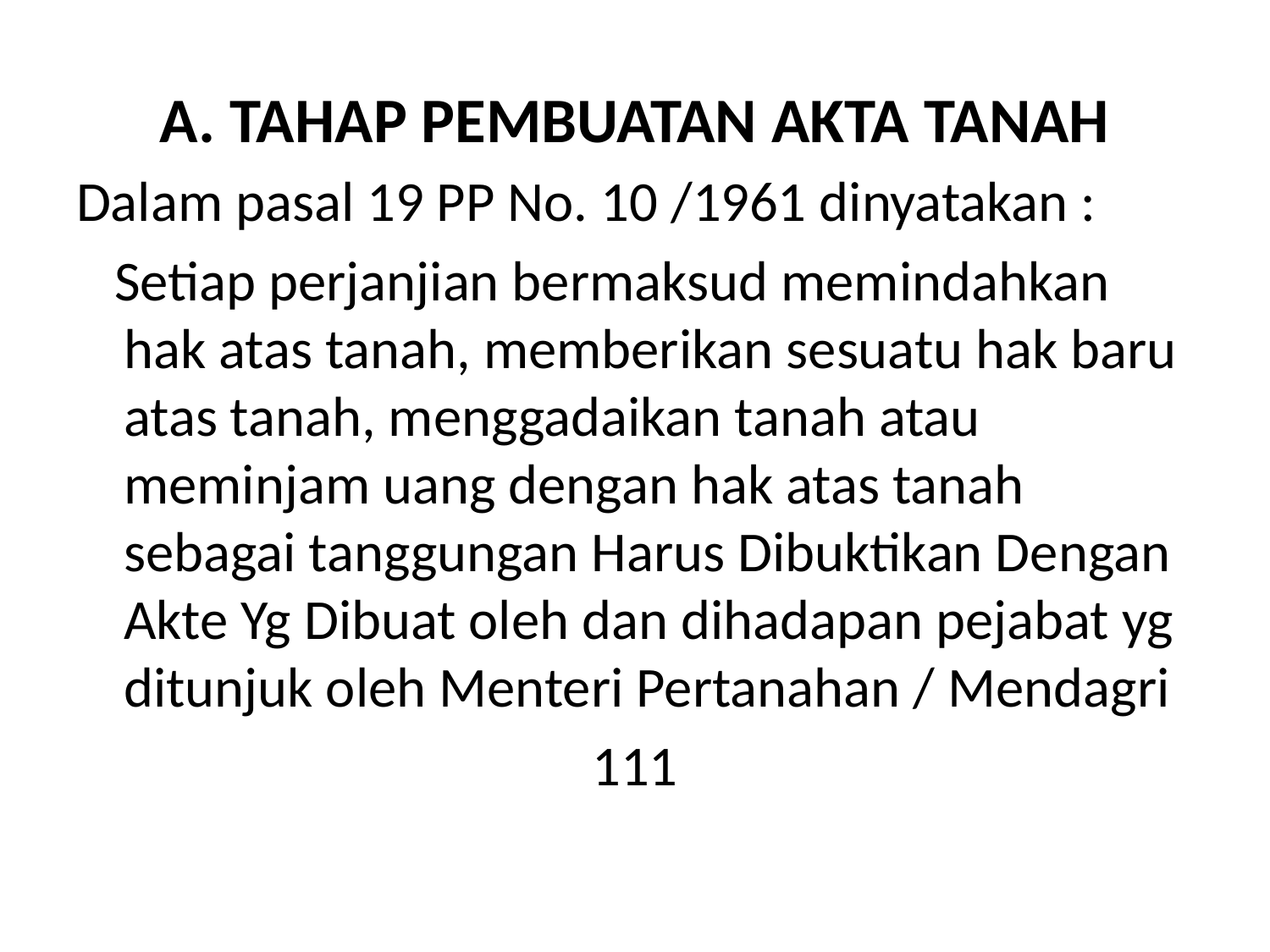

# A. TAHAP PEMBUATAN AKTA TANAH
Dalam pasal 19 PP No. 10 /1961 dinyatakan :
   Setiap perjanjian bermaksud memindahkan hak atas tanah, memberikan sesuatu hak baru atas tanah, menggadaikan tanah atau  meminjam uang dengan hak atas tanah sebagai tanggungan Harus Dibuktikan Dengan Akte Yg Dibuat oleh dan dihadapan pejabat yg ditunjuk oleh Menteri Pertanahan / Mendagri
111